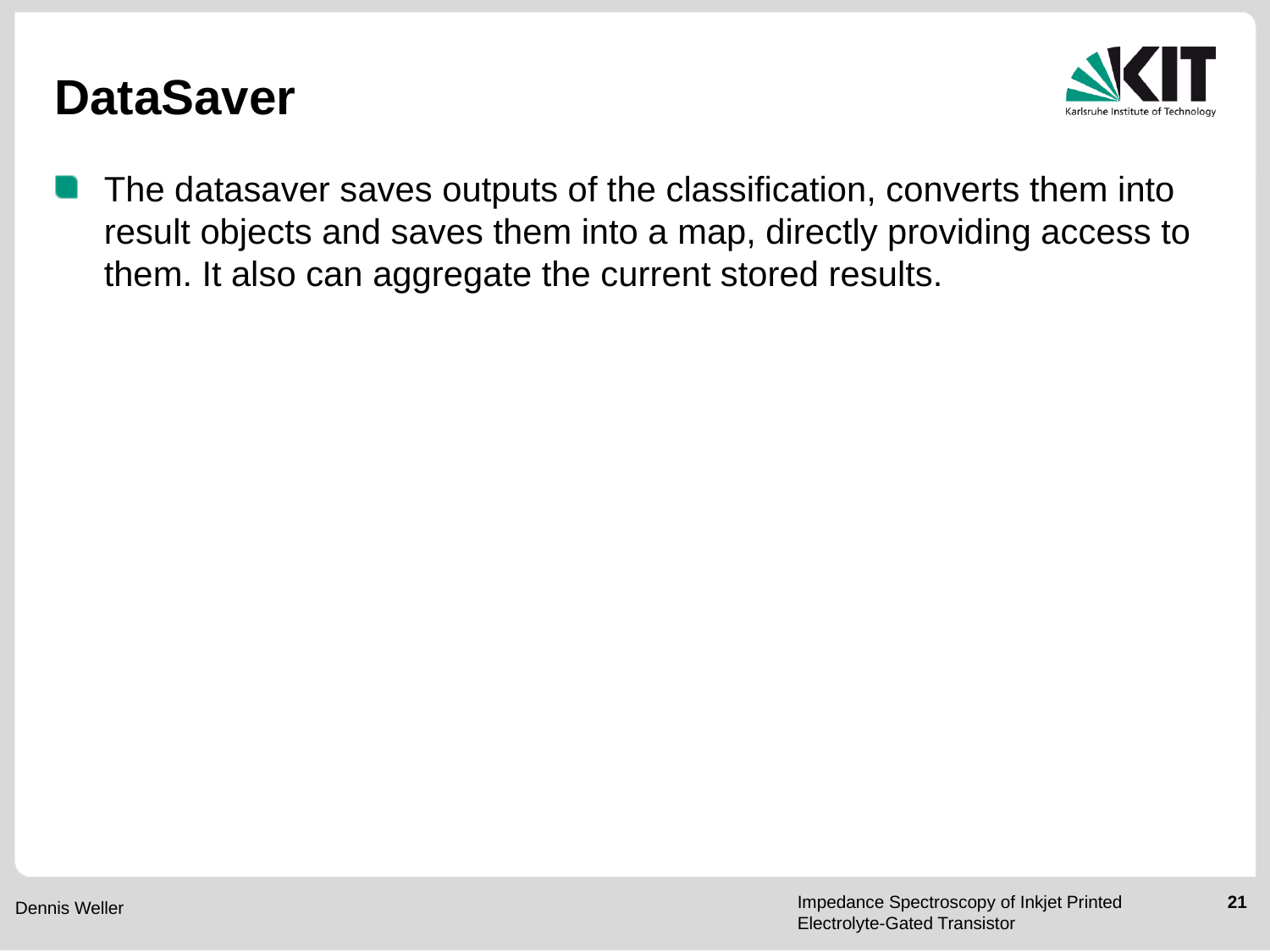

# DataSaver
The datasaver saves outputs of the classification, converts them into result objects and saves them into a map, directly providing access to them. It also can aggregate the current stored results.

Impedance Spectroscopy of Inkjet Printed Electrolyte-Gated Transistor
21
Dennis Weller